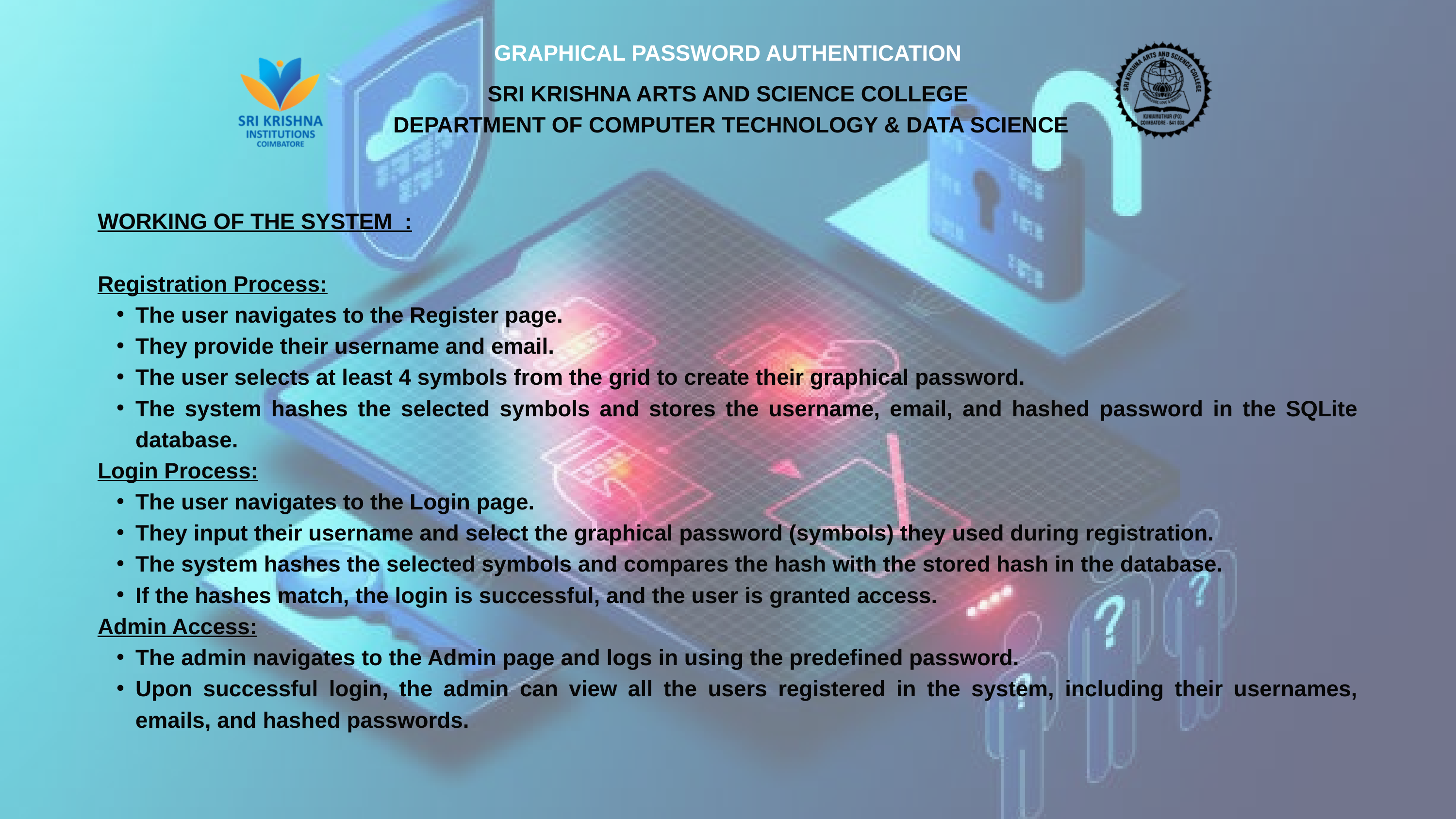

GRAPHICAL PASSWORD AUTHENTICATION

SRI KRISHNA ARTS AND SCIENCE COLLEGE
 DEPARTMENT OF COMPUTER TECHNOLOGY & DATA SCIENCE
WORKING OF THE SYSTEM  :

Registration Process:
The user navigates to the Register page.
They provide their username and email.
The user selects at least 4 symbols from the grid to create their graphical password.
The system hashes the selected symbols and stores the username, email, and hashed password in the SQLite database.
Login Process:
The user navigates to the Login page.
They input their username and select the graphical password (symbols) they used during registration.
The system hashes the selected symbols and compares the hash with the stored hash in the database.
If the hashes match, the login is successful, and the user is granted access.
Admin Access:
The admin navigates to the Admin page and logs in using the predefined password.
Upon successful login, the admin can view all the users registered in the system, including their usernames, emails, and hashed passwords.